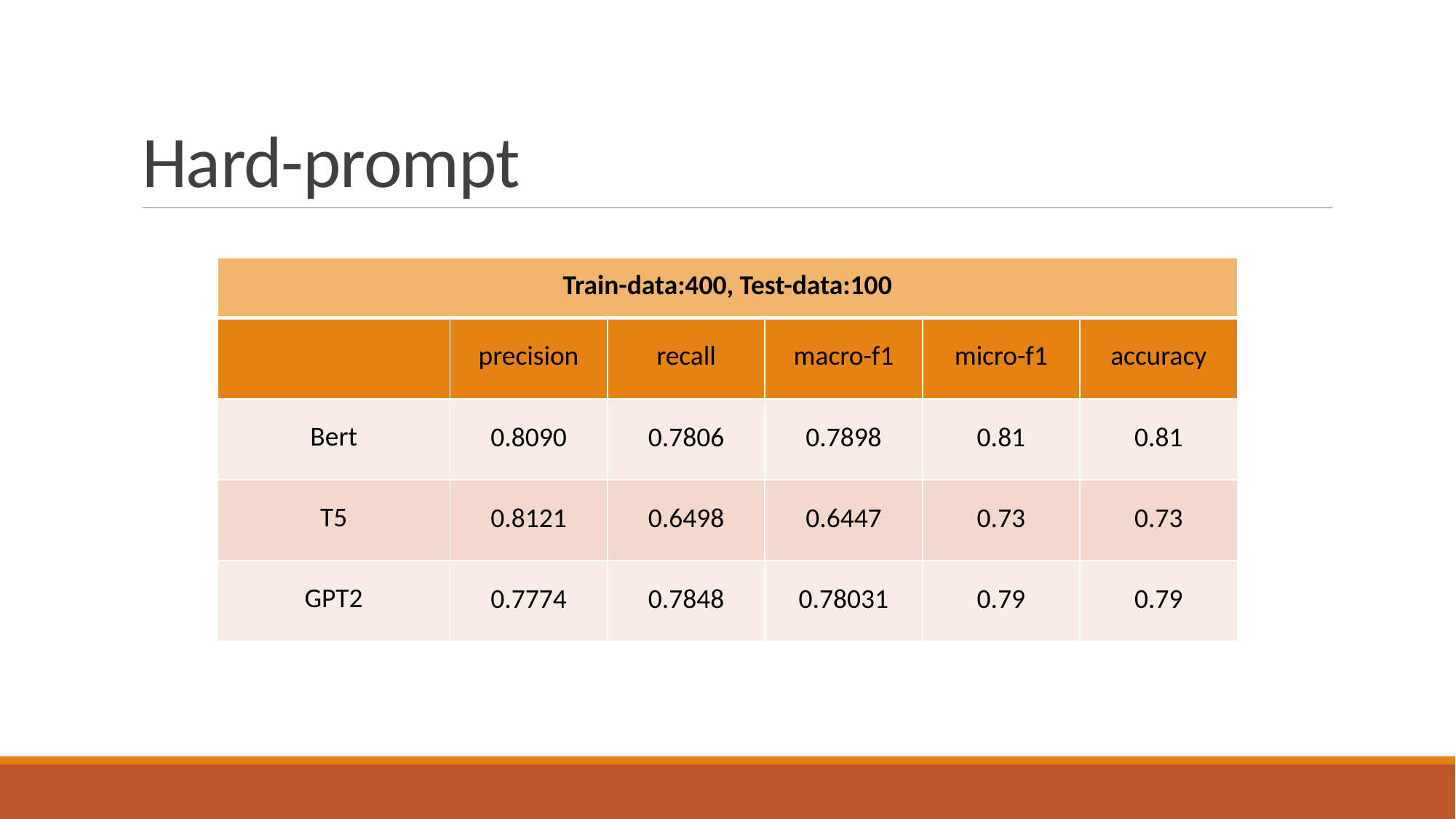

# Hard-prompt
| Train-data:400, Test-data:100 |  |  |  |  |  |
| --- | --- | --- | --- | --- | --- |
|  | precision | recall | macro-f1 | micro-f1 | accuracy |
| Bert | 0.8090 | 0.7806 | 0.7898 | 0.81 | 0.81 |
| T5 | 0.8121 | 0.6498 | 0.6447 | 0.73 | 0.73 |
| GPT2 | 0.7774 | 0.7848 | 0.78031 | 0.79 | 0.79 |